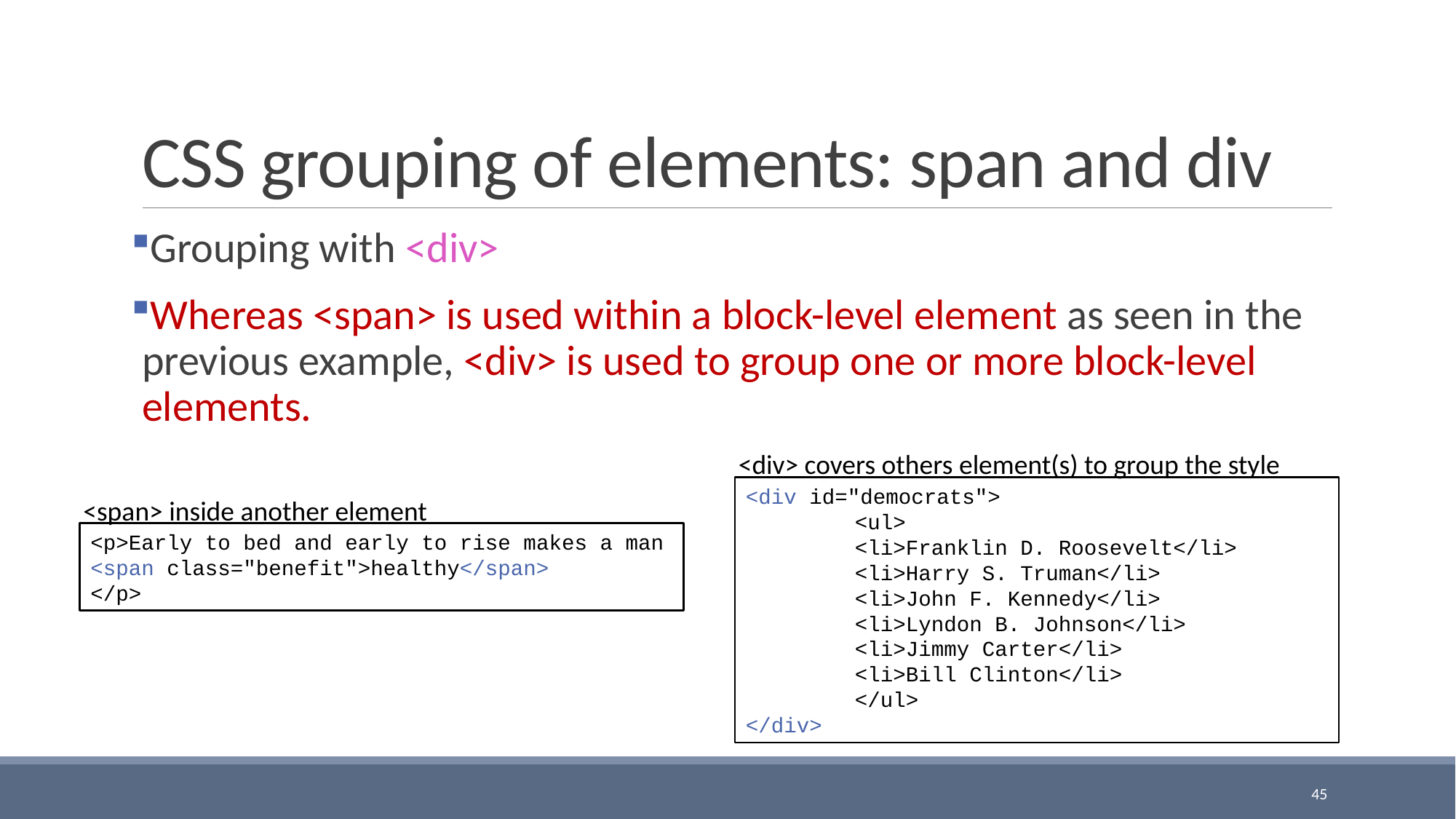

# CSS grouping of elements: span and div
Grouping with <div>
Whereas <span> is used within a block-level element as seen in the previous example, <div> is used to group one or more block-level elements.

<div> covers others element(s) to group the style
<div id="democrats">
	<ul>
	<li>Franklin D. Roosevelt</li>
	<li>Harry S. Truman</li>
	<li>John F. Kennedy</li>
	<li>Lyndon B. Johnson</li>
	<li>Jimmy Carter</li>
	<li>Bill Clinton</li>
	</ul>
</div>
<span> inside another element
<p>Early to bed and early to rise makes a man
<span class="benefit">healthy</span>
</p>
45